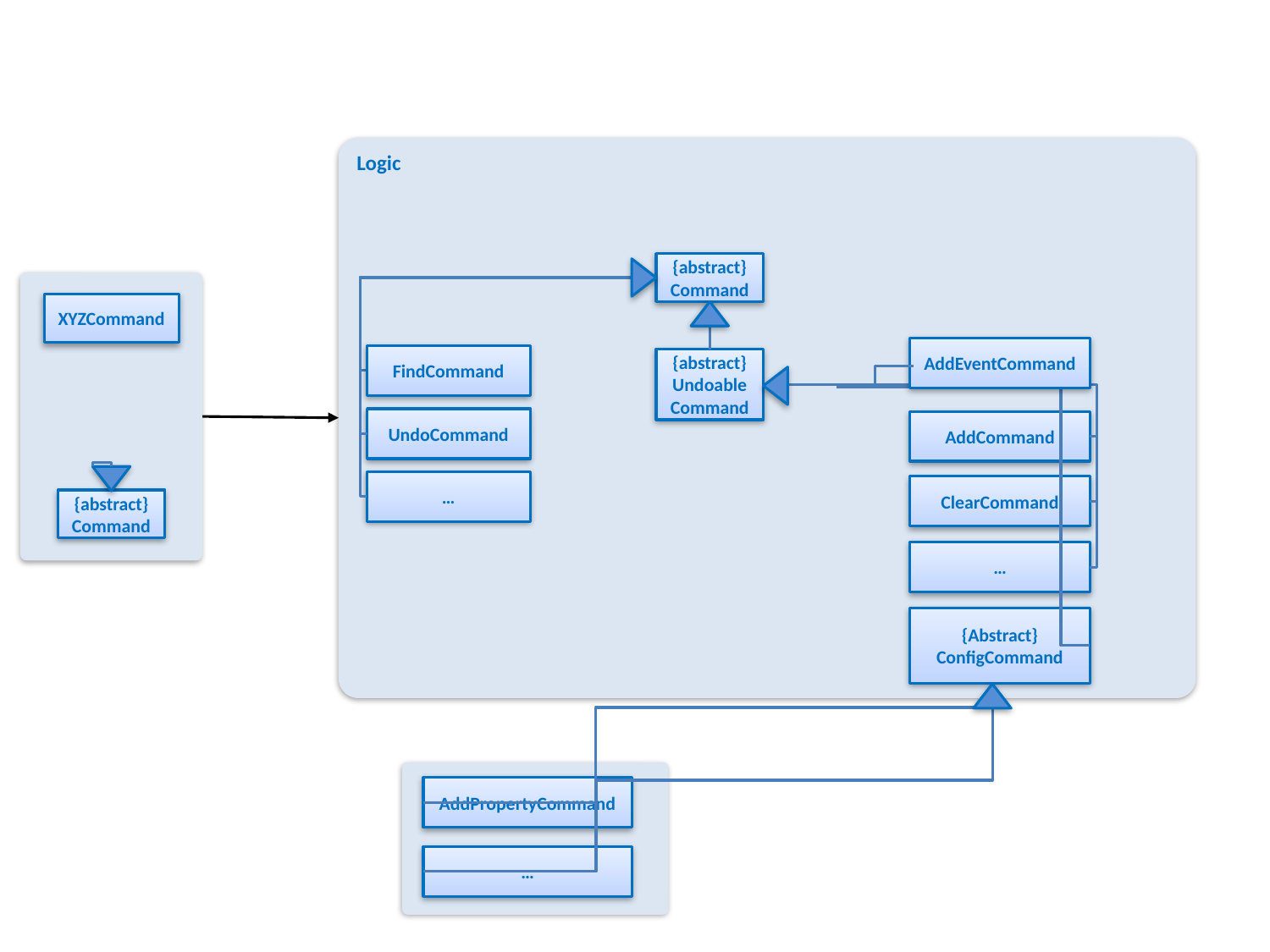

Logic
{abstract}
Command

XYZCommand

AddEventCommand
FindCommand
{abstract}
Undoable
Command

UndoCommand
AddCommand

…
ClearCommand
{abstract}
Command
…
{Abstract}
ConfigCommand

AddPropertyCommand
…